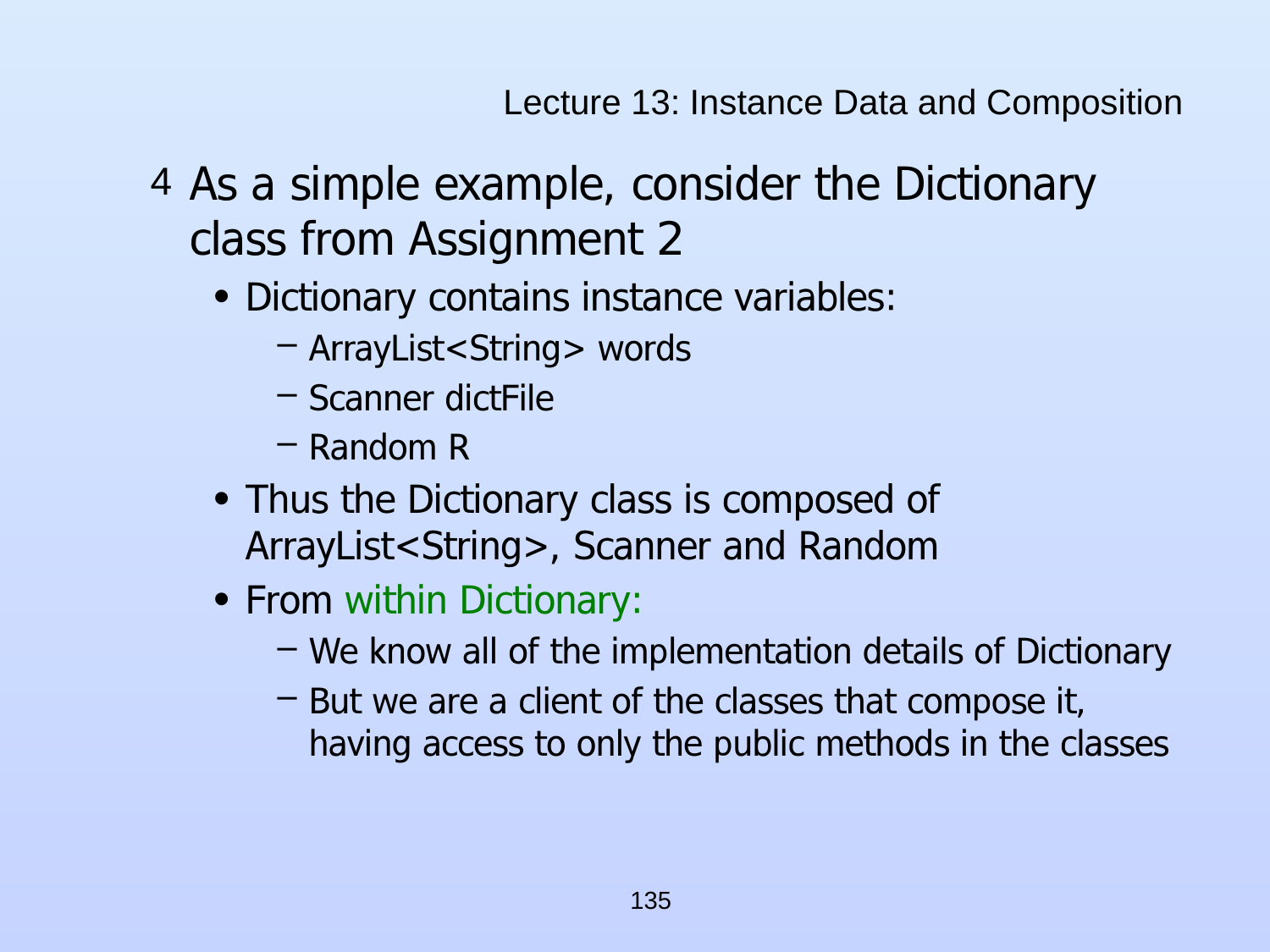

# Lecture 13: Instance Data and Composition
As a simple example, consider the Dictionary class from Assignment 2
Dictionary contains instance variables:
ArrayList<String> words
Scanner dictFile
Random R
Thus the Dictionary class is composed of ArrayList<String>, Scanner and Random
From within Dictionary:
We know all of the implementation details of Dictionary
But we are a client of the classes that compose it, having access to only the public methods in the classes
135